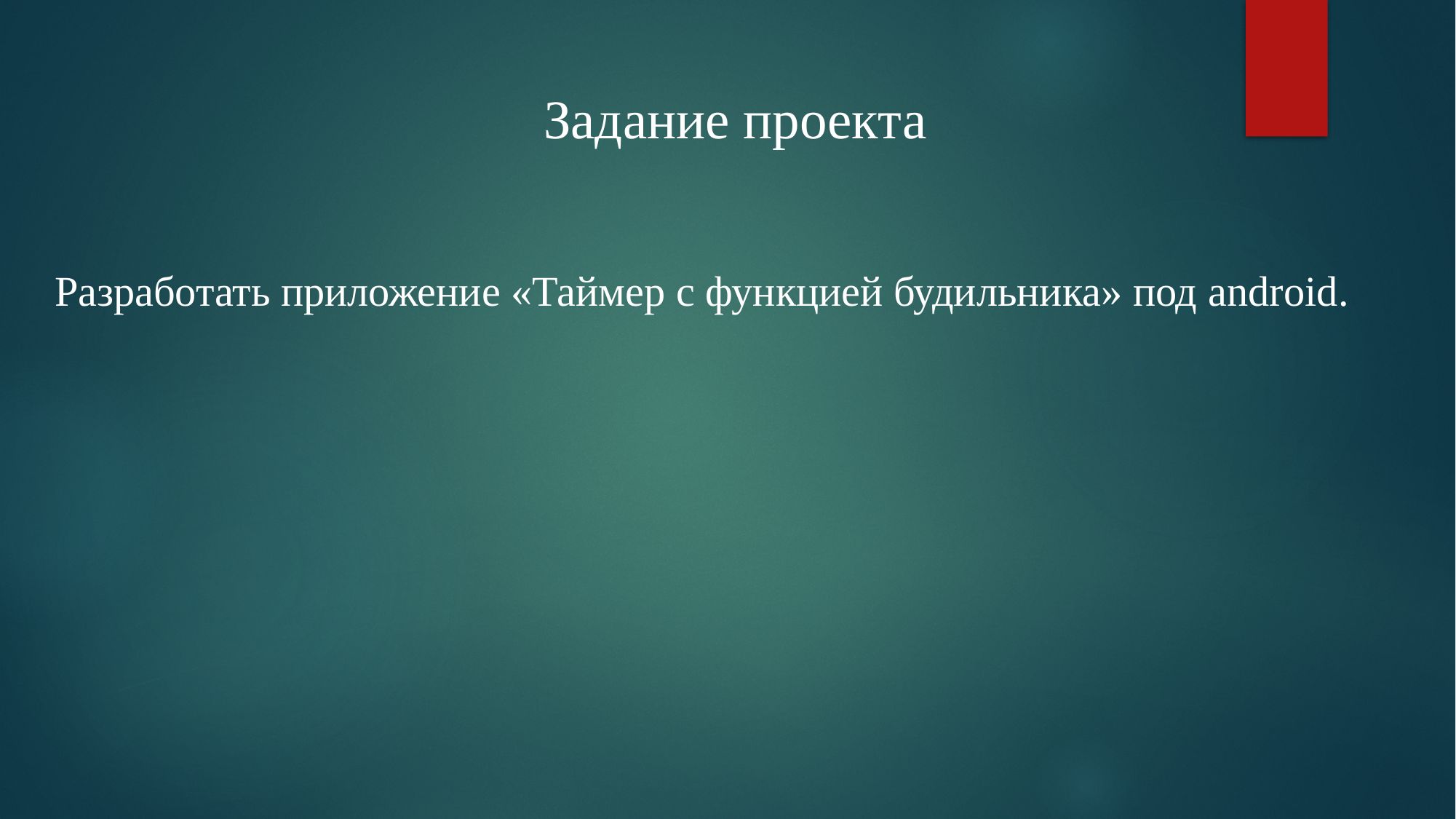

Задание проекта
Разработать приложение «Таймер с функцией будильника» под android.